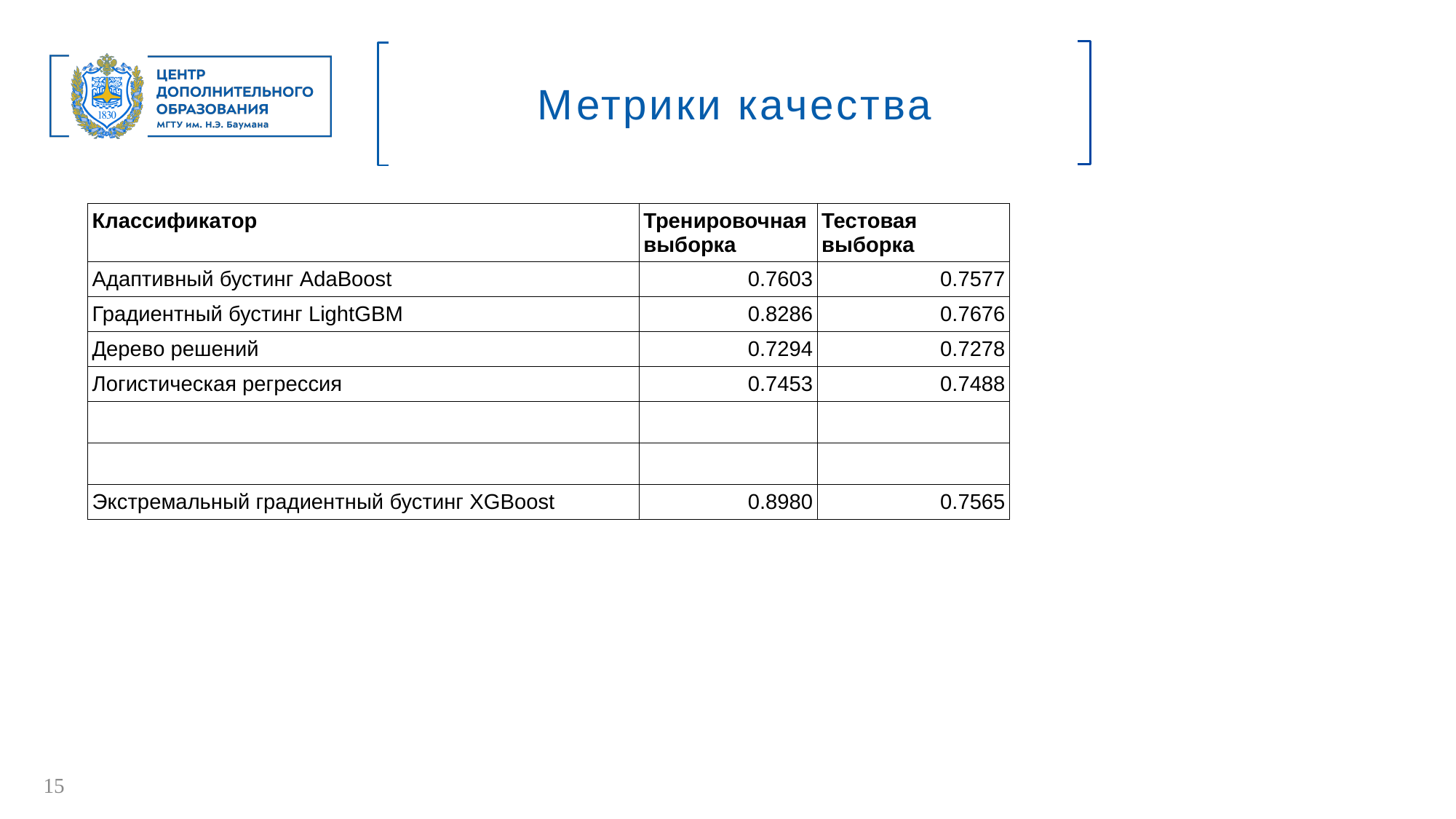

Метрики качества

| Классификатор | Тренировочная выборка | Тестовая выборка |
| --- | --- | --- |
| Адаптивный бустинг AdaBoost | 0.7603 | 0.7577 |
| Градиентный бустинг LightGBM | 0.8286 | 0.7676 |
| Дерево решений | 0.7294 | 0.7278 |
| Логистическая регрессия | 0.7453 | 0.7488 |
|  |  |  |
|  |  |  |
| Экстремальный градиентный бустинг XGBoost | 0.8980 | 0.7565 |
15